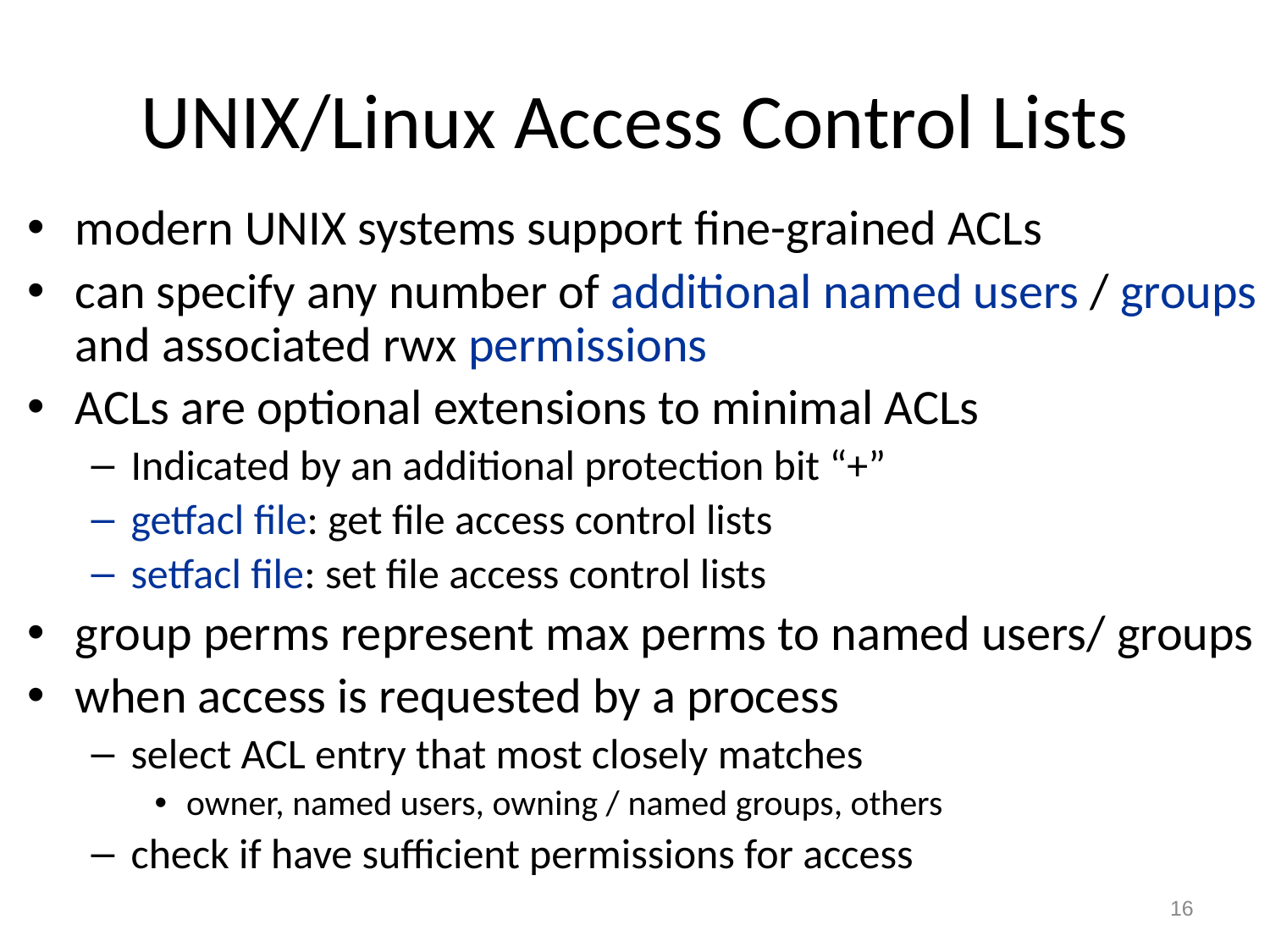

# UNIX/Linux Access Control Lists
modern UNIX systems support fine-grained ACLs
can specify any number of additional named users / groups and associated rwx permissions
ACLs are optional extensions to minimal ACLs
Indicated by an additional protection bit “+”
getfacl file: get file access control lists
setfacl file: set file access control lists
group perms represent max perms to named users/ groups
when access is requested by a process
select ACL entry that most closely matches
owner, named users, owning / named groups, others
check if have sufficient permissions for access
16